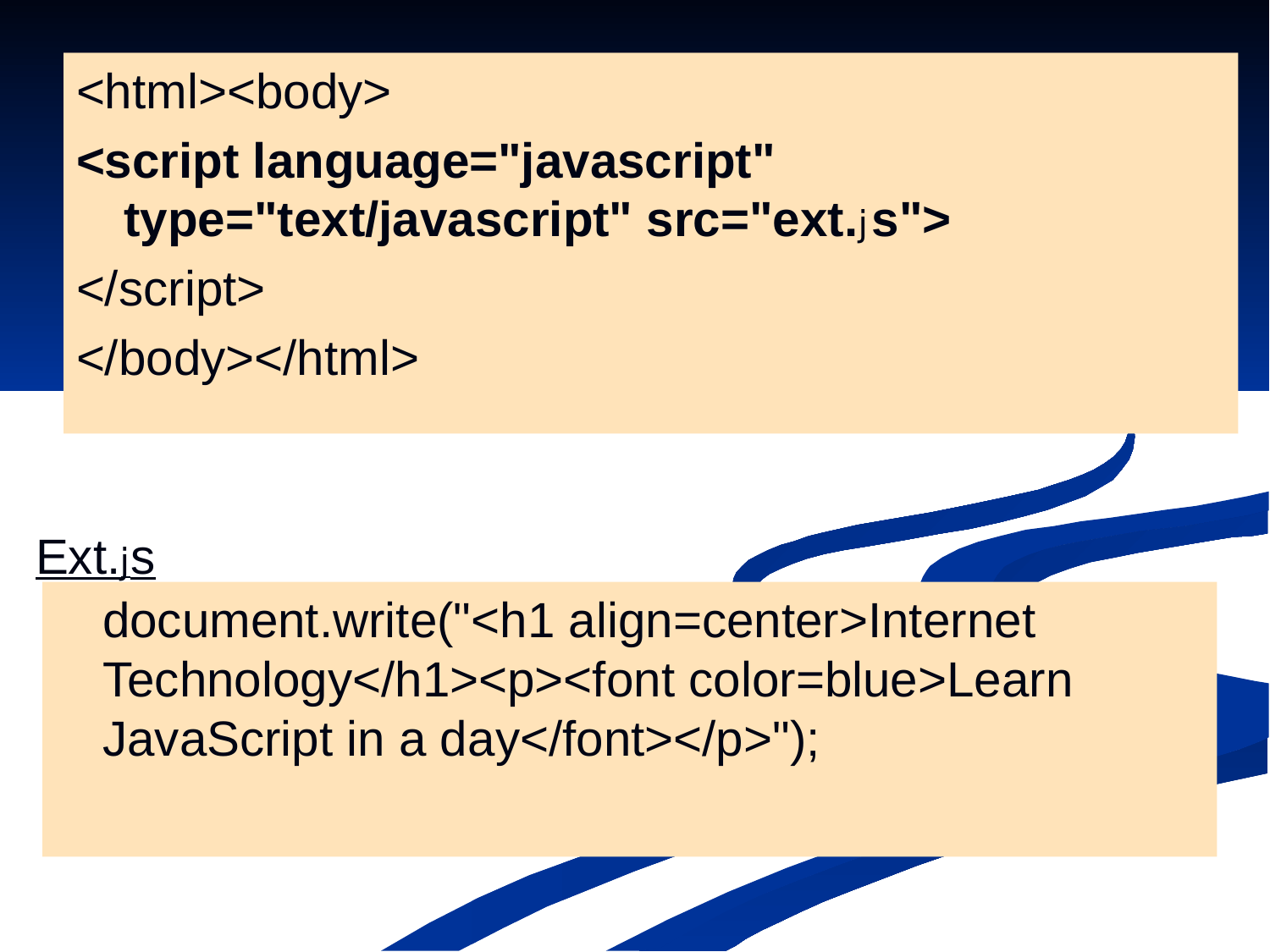

<html><body>
<script language="javascript" type="text/javascript" src="ext.js">
</script>
</body></html>
Ext.js
	document.write("<h1 align=center>Internet Technology</h1><p><font color=blue>Learn JavaScript in a day</font></p>");